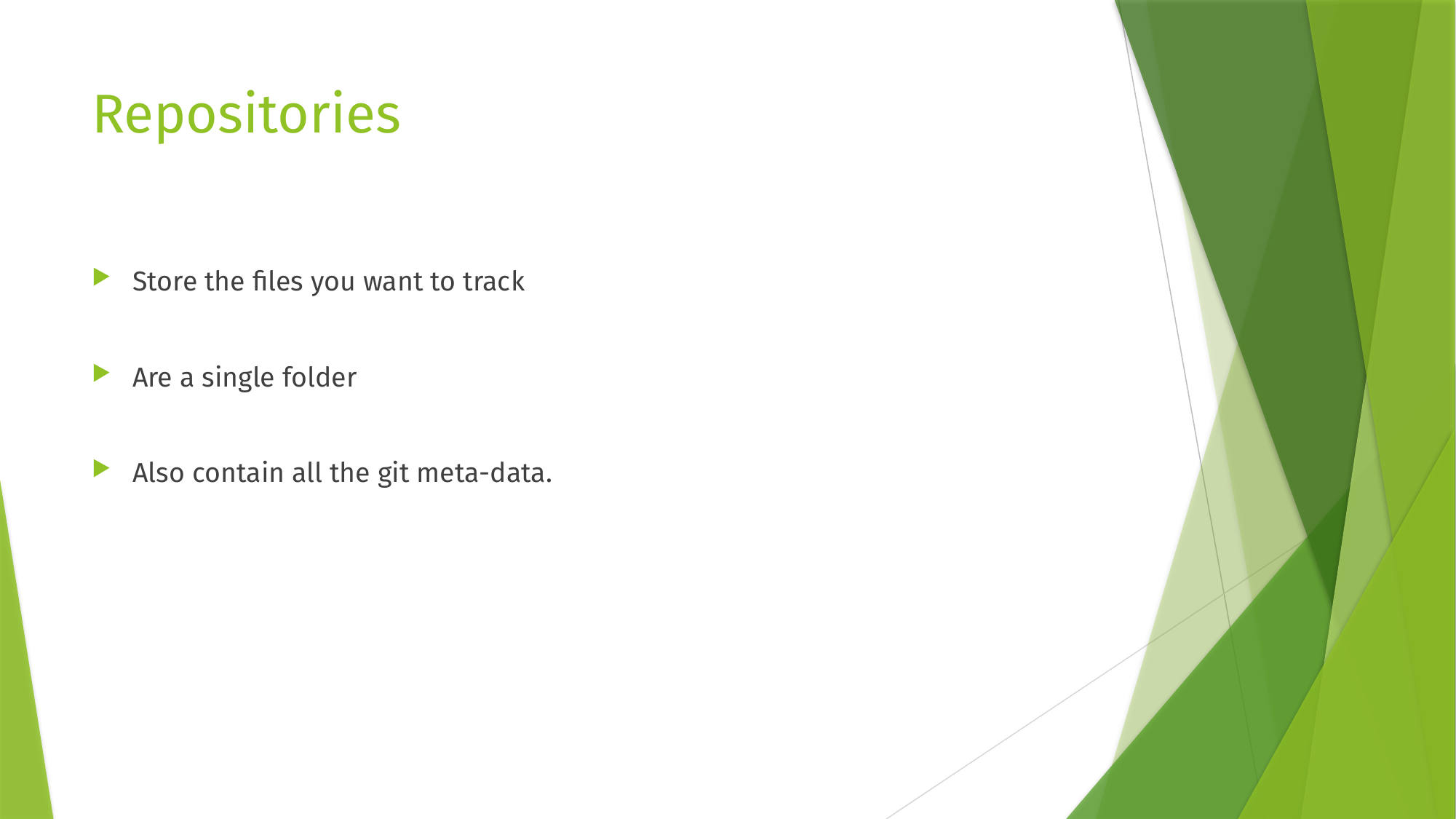

# Repositories
Store the files you want to track

Are a single folder

Also contain all the git meta-data.